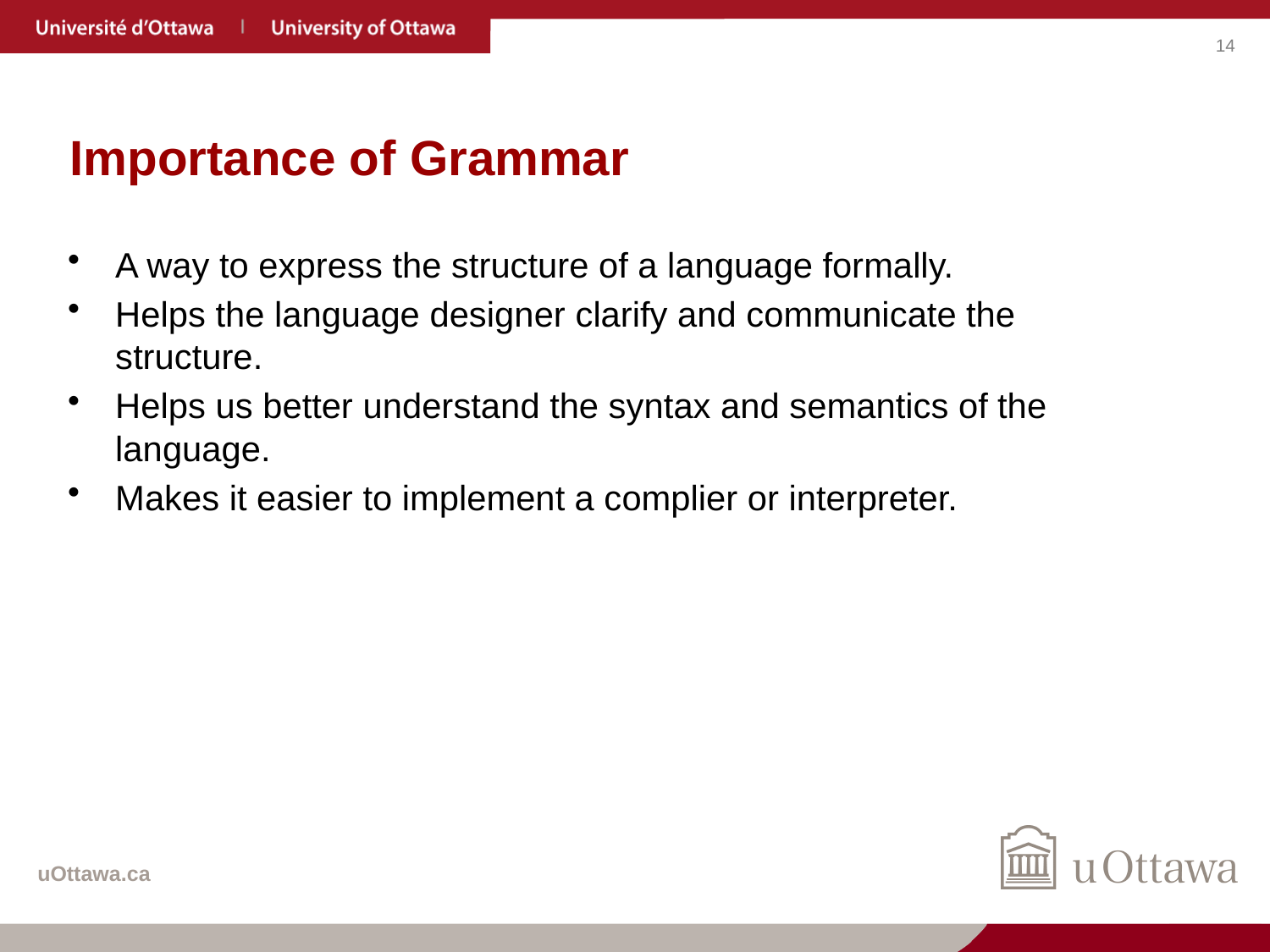

# Importance of Grammar
A way to express the structure of a language formally.
Helps the language designer clarify and communicate the structure.
Helps us better understand the syntax and semantics of the language.
Makes it easier to implement a complier or interpreter.